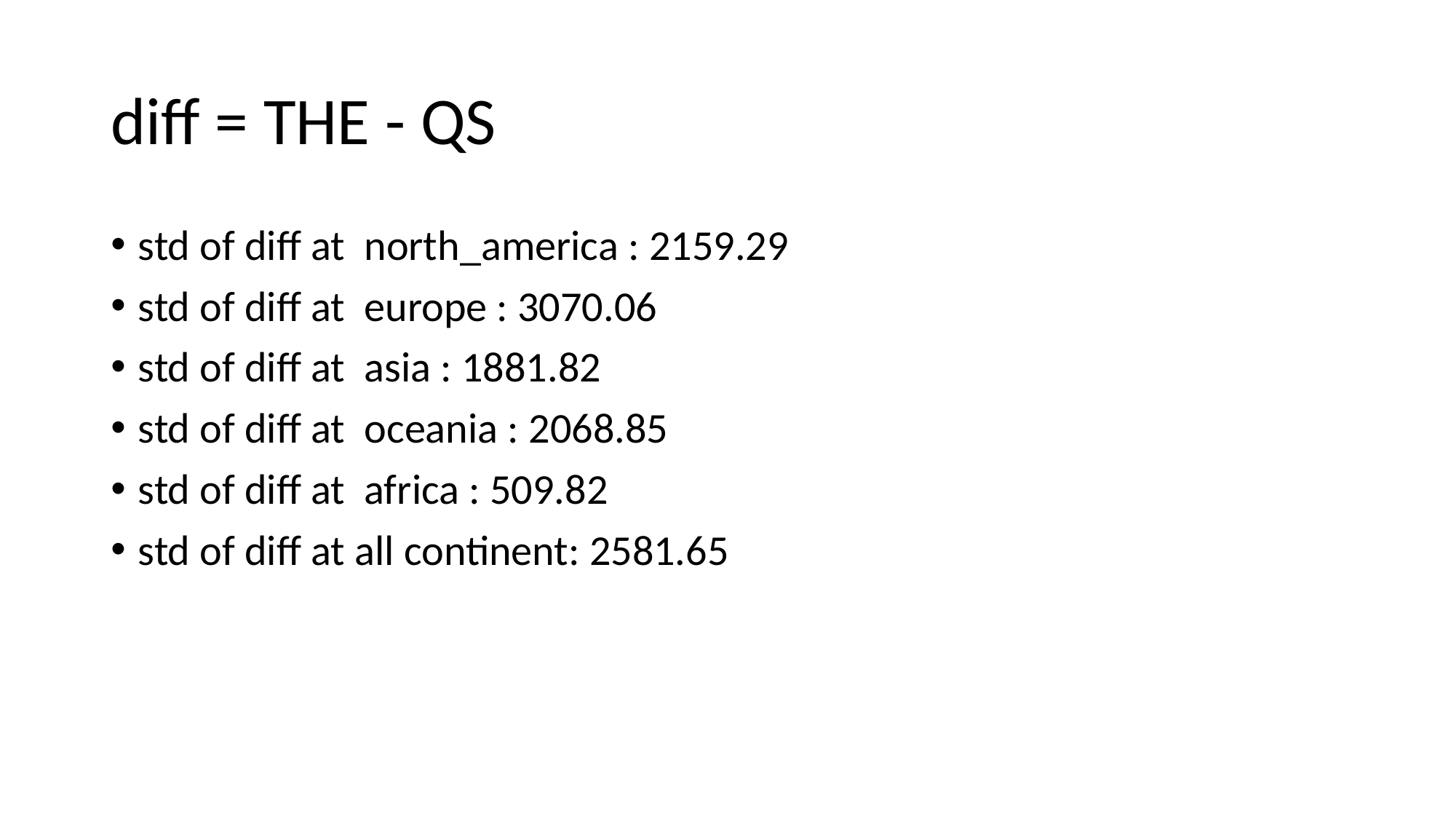

# diff = THE - QS
std of diff at  north_america : 2159.29
std of diff at  europe : 3070.06
std of diff at  asia : 1881.82
std of diff at  oceania : 2068.85
std of diff at  africa : 509.82
std of diff at all continent: 2581.65